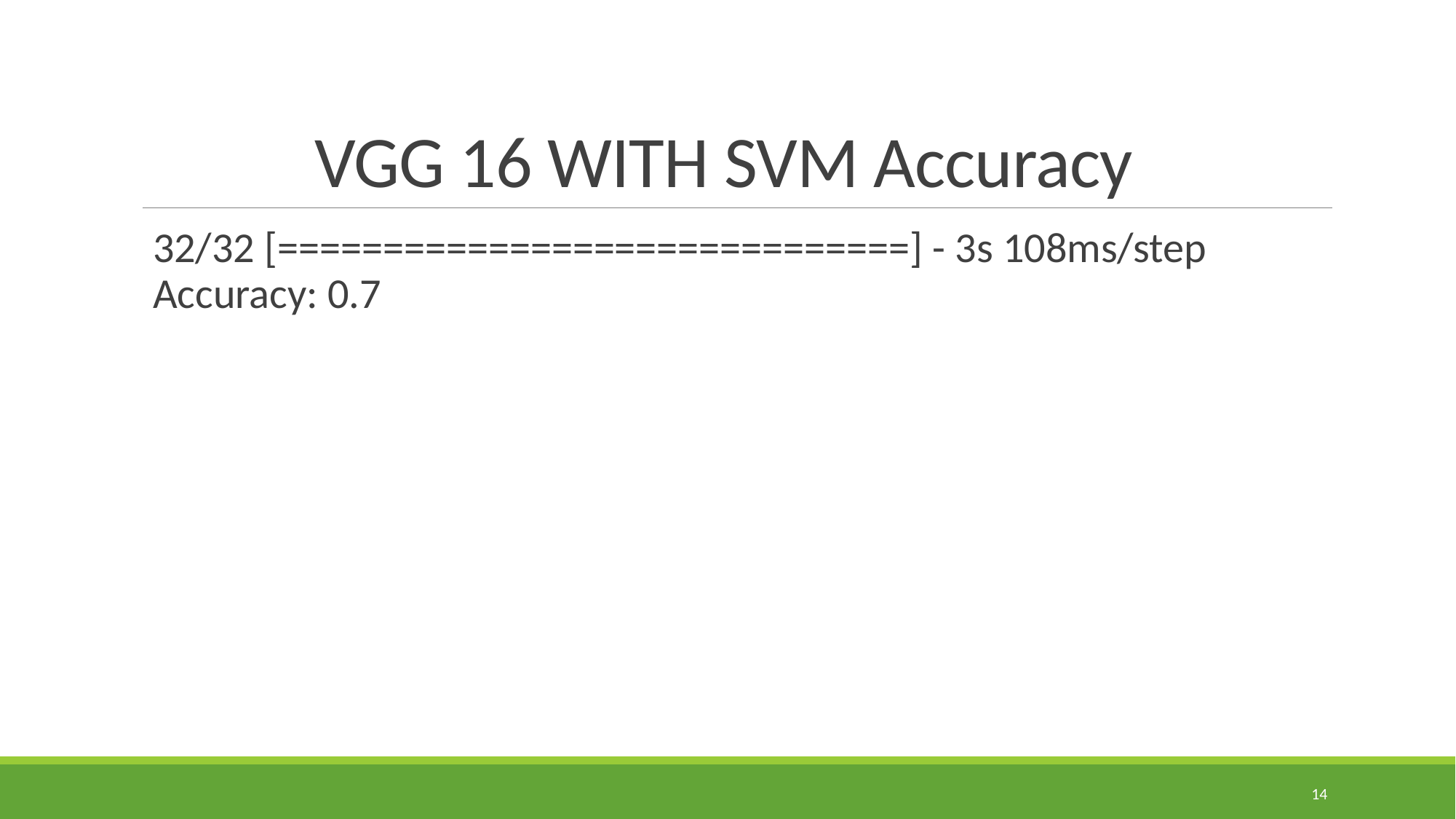

# VGG 16 WITH SVM Accuracy
32/32 [==============================] - 3s 108ms/step Accuracy: 0.7
14